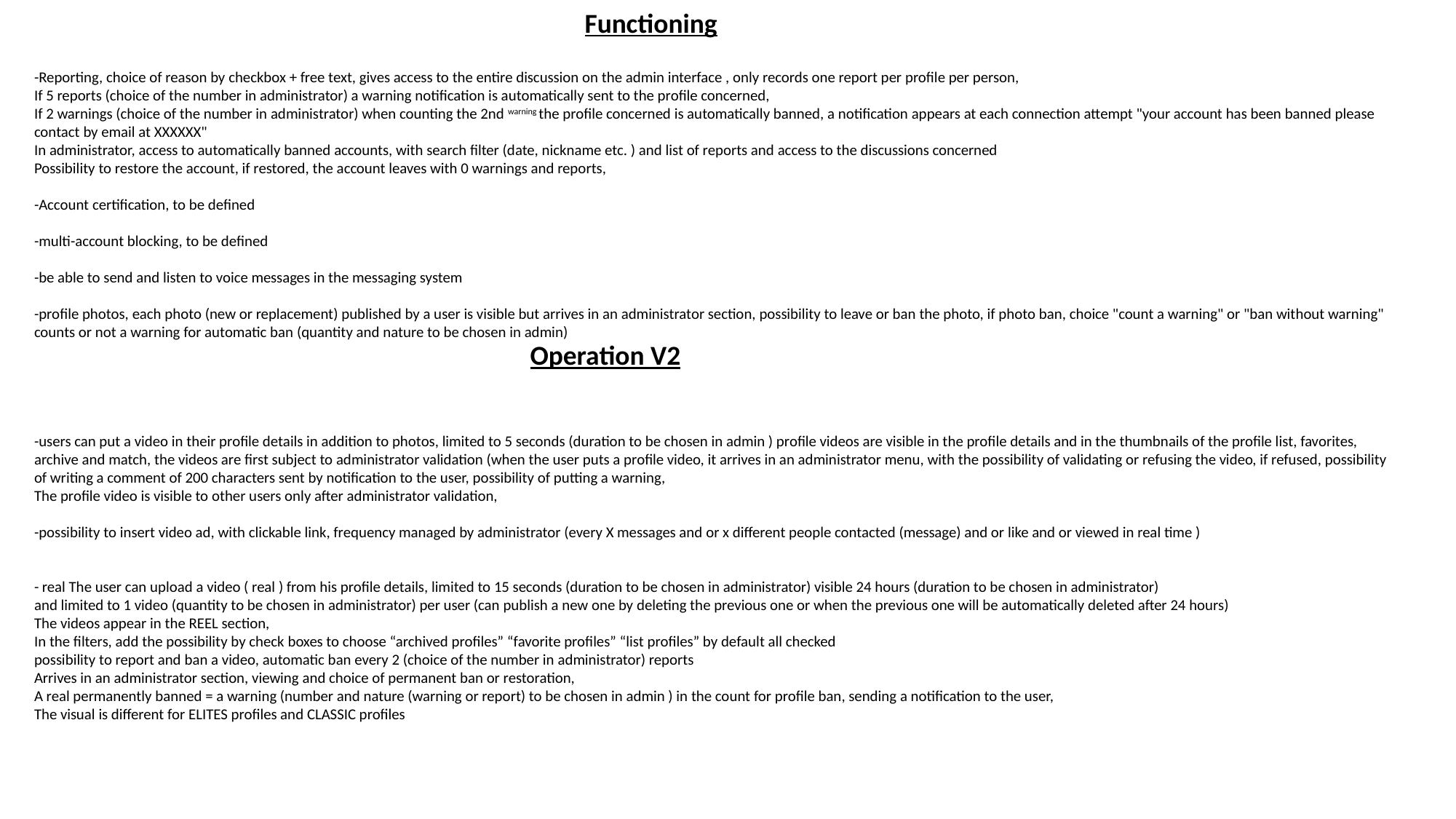

Functioning

-Reporting, choice of reason by checkbox + free text, gives access to the entire discussion on the admin interface , only records one report per profile per person,
If 5 reports (choice of the number in administrator) a warning notification is automatically sent to the profile concerned,
If 2 warnings (choice of the number in administrator) when counting the 2nd warning the profile concerned is automatically banned, a notification appears at each connection attempt "your account has been banned please contact by email at XXXXXX"
In administrator, access to automatically banned accounts, with search filter (date, nickname etc. ) and list of reports and access to the discussions concerned
Possibility to restore the account, if restored, the account leaves with 0 warnings and reports,

-Account certification, to be defined

-multi-account blocking, to be defined

-be able to send and listen to voice messages in the messaging system

-profile photos, each photo (new or replacement) published by a user is visible but arrives in an administrator section, possibility to leave or ban the photo, if photo ban, choice "count a warning" or "ban without warning" counts or not a warning for automatic ban (quantity and nature to be chosen in admin)

-users can put a video in their profile details in addition to photos, limited to 5 seconds (duration to be chosen in admin ) profile videos are visible in the profile details and in the thumbnails of the profile list, favorites, archive and match, the videos are first subject to administrator validation (when the user puts a profile video, it arrives in an administrator menu, with the possibility of validating or refusing the video, if refused, possibility of writing a comment of 200 characters sent by notification to the user, possibility of putting a warning,
The profile video is visible to other users only after administrator validation,

-possibility to insert video ad, with clickable link, frequency managed by administrator (every X messages and or x different people contacted (message) and or like and or viewed in real time )

- real The user can upload a video ( real ) from his profile details, limited to 15 seconds (duration to be chosen in administrator) visible 24 hours (duration to be chosen in administrator)
and limited to 1 video (quantity to be chosen in administrator) per user (can publish a new one by deleting the previous one or when the previous one will be automatically deleted after 24 hours)
The videos appear in the REEL section,
In the filters, add the possibility by check boxes to choose “archived profiles” “favorite profiles” “list profiles” by default all checked
possibility to report and ban a video, automatic ban every 2 (choice of the number in administrator) reports
Arrives in an administrator section, viewing and choice of permanent ban or restoration,
A real permanently banned = a warning (number and nature (warning or report) to be chosen in admin ) in the count for profile ban, sending a notification to the user,
The visual is different for ELITES profiles and CLASSIC profiles

Operation V2